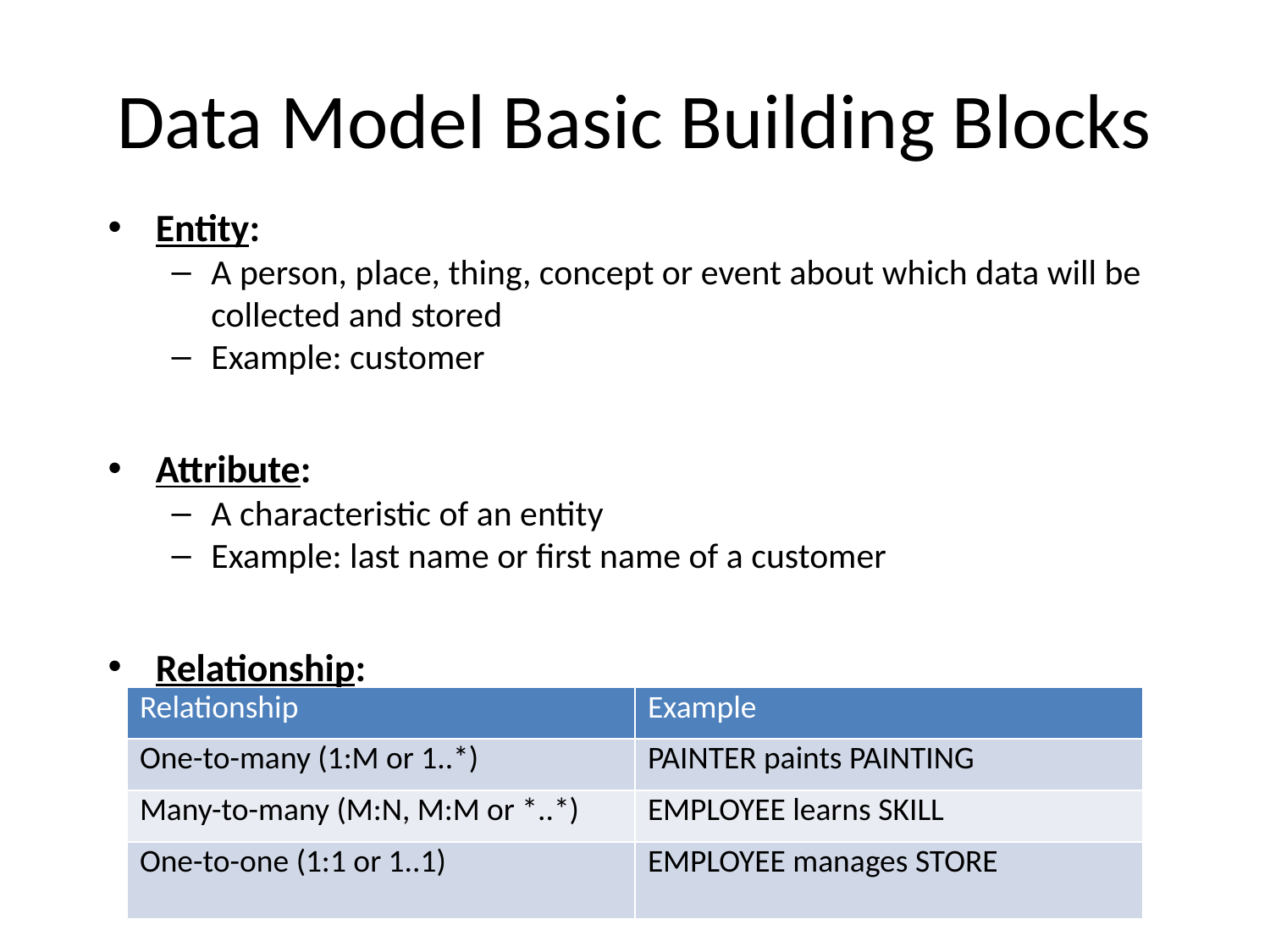

# Data Model Basic Building Blocks
Entity:
A person, place, thing, concept or event about which data will be collected and stored
Example: customer

Attribute:
A characteristic of an entity
Example: last name or first name of a customer

Relationship:
Describes an association among entities

| Relationship | Example |
| --- | --- |
| One-to-many (1:M or 1..\*) | PAINTER paints PAINTING |
| Many-to-many (M:N, M:M or \*..\*) | EMPLOYEE learns SKILL |
| One-to-one (1:1 or 1..1) | EMPLOYEE manages STORE |